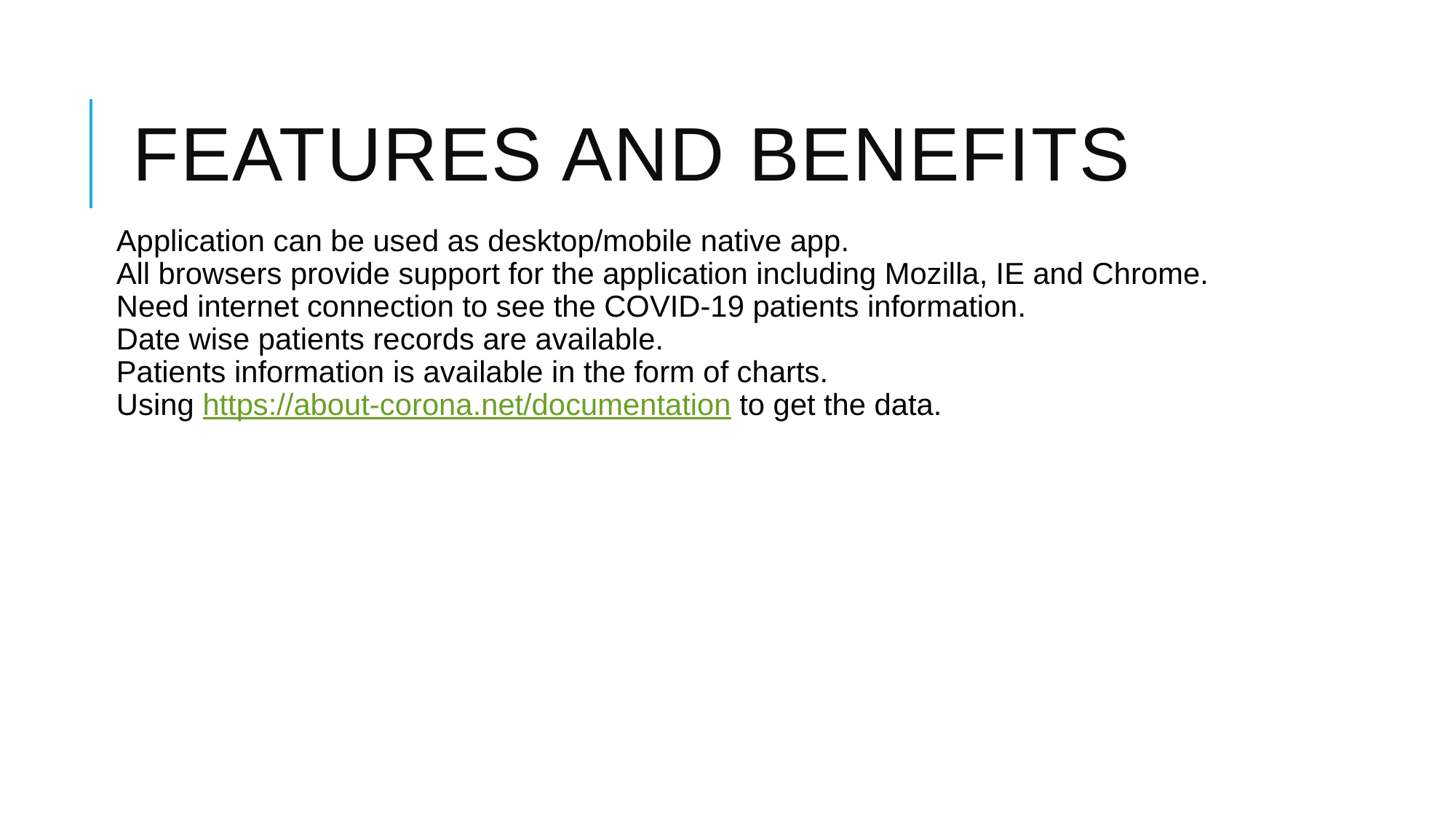

# Features and Benefits
Application can be used as desktop/mobile native app.
All browsers provide support for the application including Mozilla, IE and Chrome.
Need internet connection to see the COVID-19 patients information.
Date wise patients records are available.
Patients information is available in the form of charts.
Using https://about-corona.net/documentation to get the data.